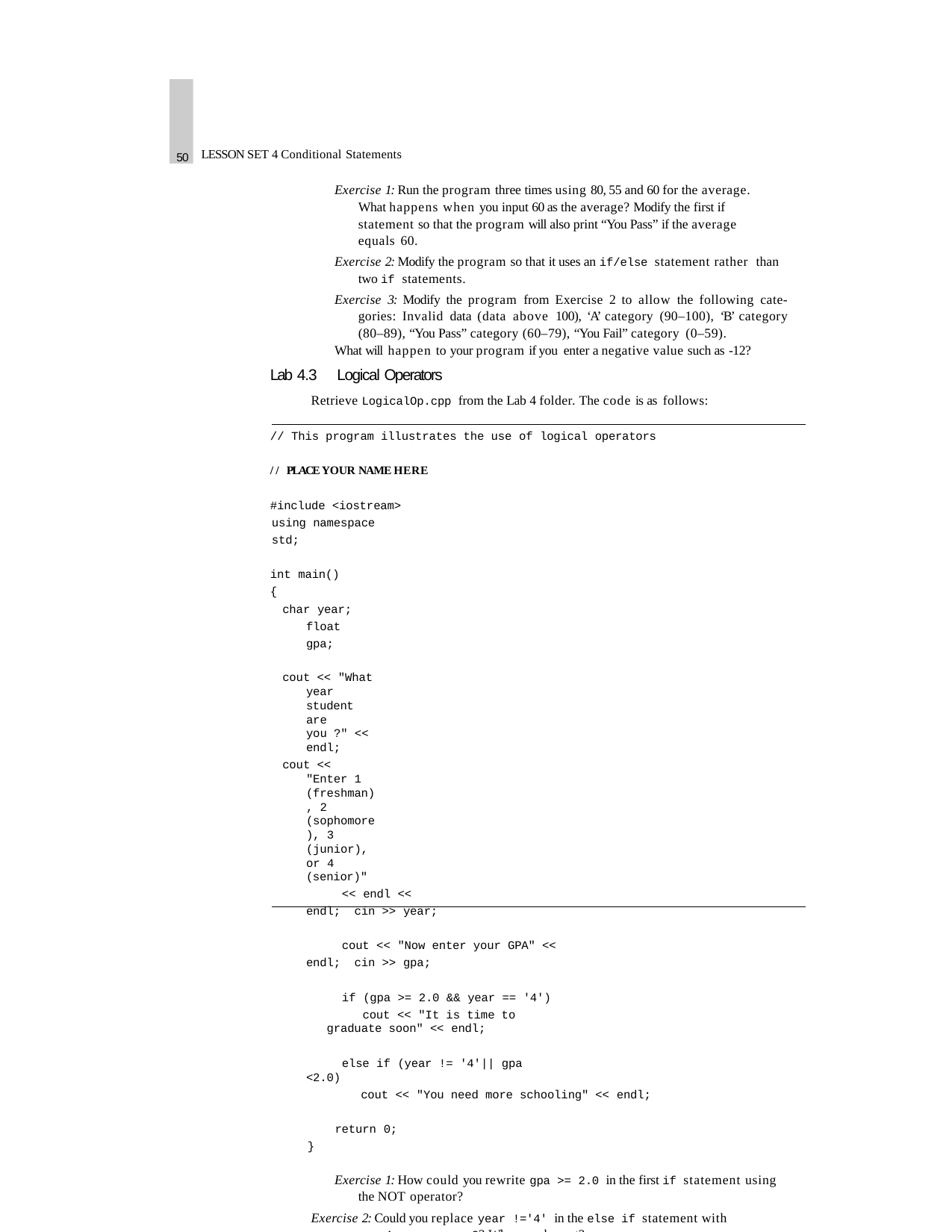

50
LESSON SET 4 Conditional Statements
Exercise 1: Run the program three times using 80, 55 and 60 for the average.
What happens when you input 60 as the average? Modify the first if  statement so that the program will also print “You Pass” if the average  equals 60.
Exercise 2: Modify the program so that it uses an if/else statement rather  than two if statements.
Exercise 3: Modify the program from Exercise 2 to allow the following cate-  gories: Invalid data (data above 100), ‘A’ category (90–100), ‘B’ category  (80–89), “You Pass” category (60–79), “You Fail” category (0–59).
What will happen to your program if you  enter a negative value such as -12?
Lab 4.3	Logical Operators
Retrieve LogicalOp.cpp from the Lab 4 folder. The code is as follows:

// This program illustrates the use of logical operators

// PLACE YOUR NAME HERE

#include <iostream>  using namespace std;

int main()
{
char year;  float gpa;

cout << "What year student are you ?" << endl;
cout << "Enter 1 (freshman), 2 (sophomore), 3 (junior), or 4 (senior)"
<< endl << endl;  cin >> year;

cout << "Now enter your GPA" << endl;  cin >> gpa;

if (gpa >= 2.0 && year == '4')
cout << "It is time to graduate soon" << endl;

else if (year != '4'|| gpa <2.0)
cout << "You need more schooling" << endl;

return 0;
}

Exercise 1: How could you rewrite gpa >= 2.0 in the first if statement using  the NOT operator?
Exercise 2: Could you replace year !='4' in the else if statement with
year < 4 or year <= 3? Why or why not?